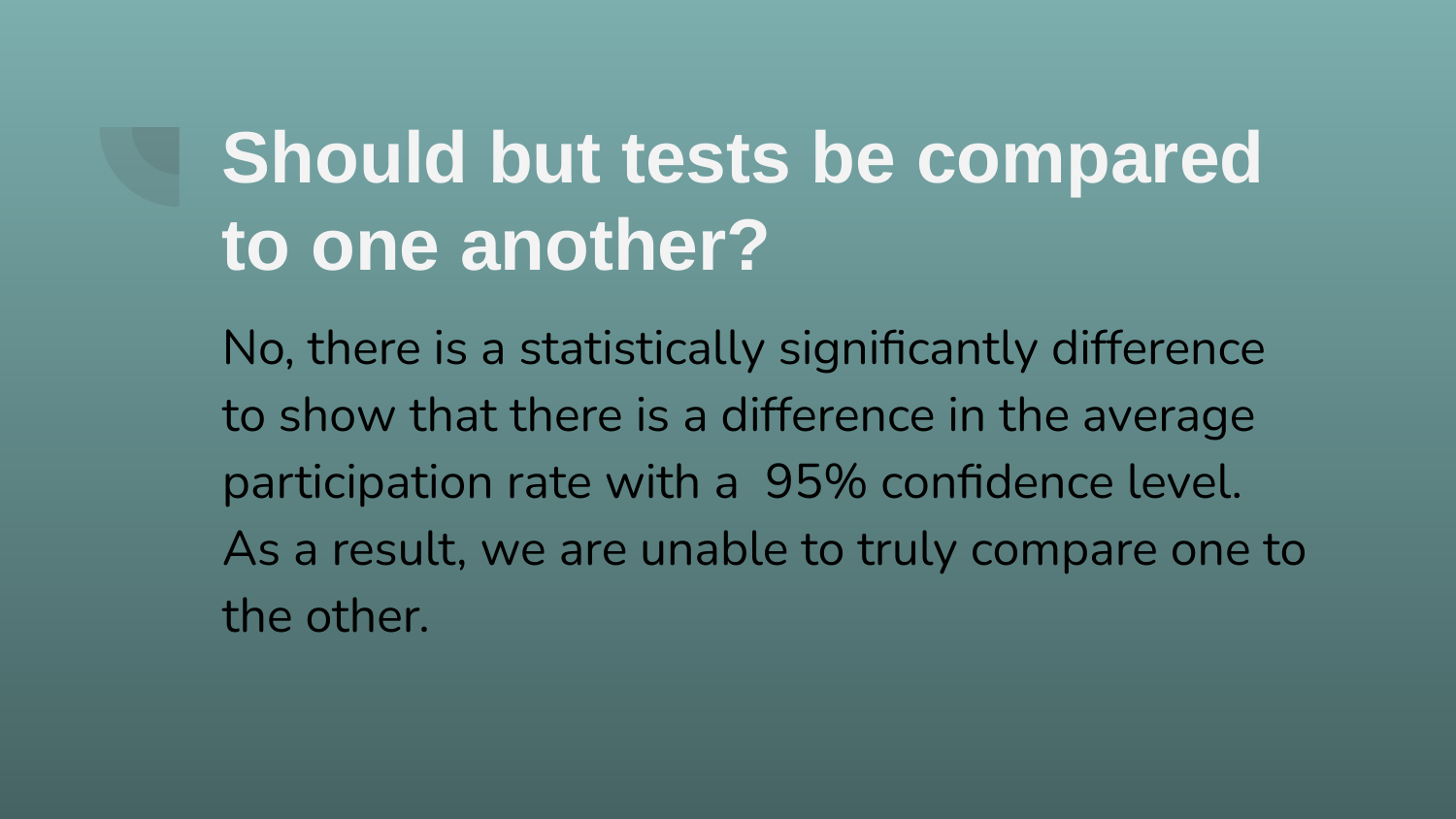

# Should but tests be compared to one another?
No, there is a statistically significantly difference to show that there is a difference in the average participation rate with a  95% confidence level. As a result, we are unable to truly compare one to the other.